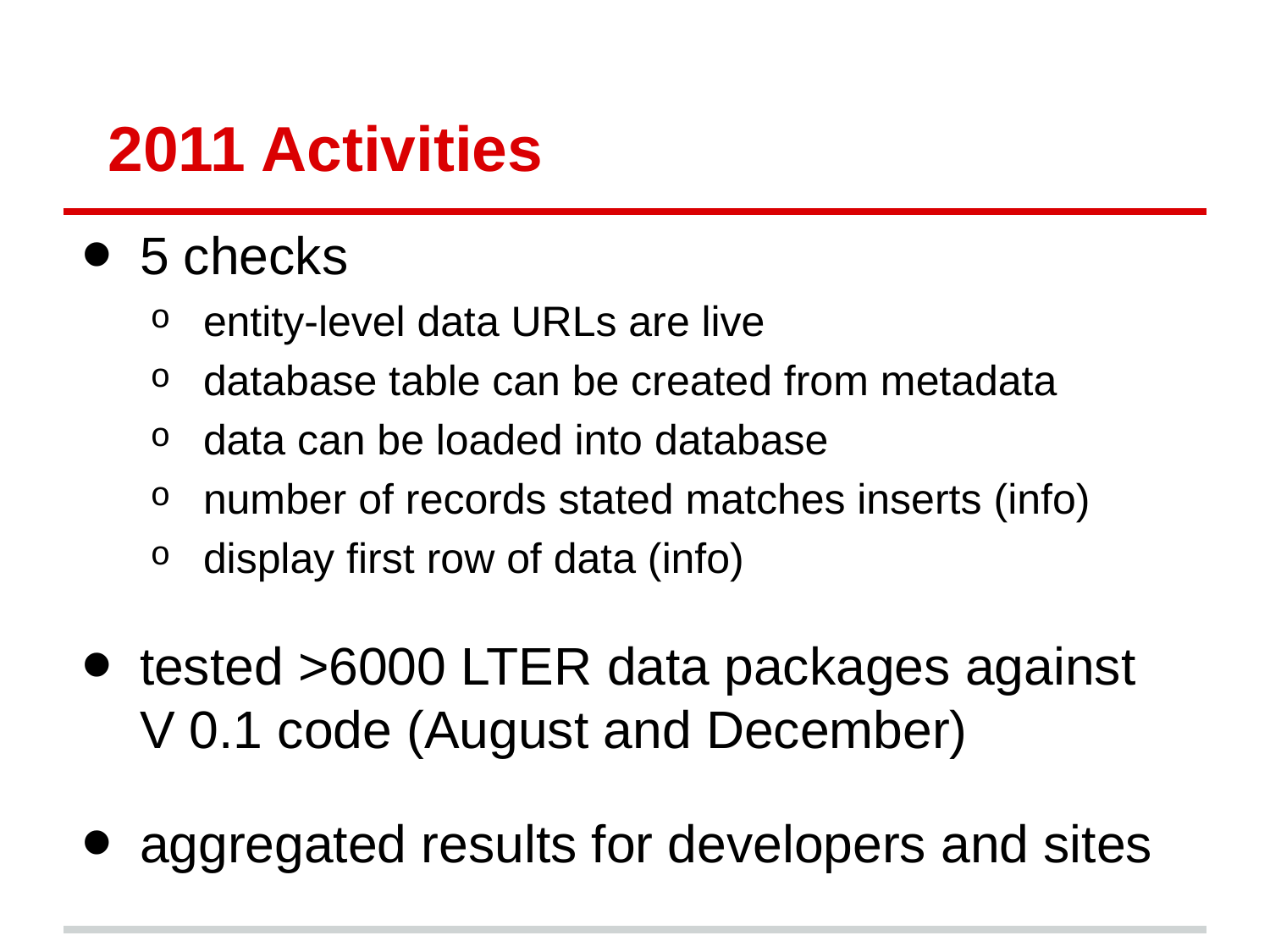

# 2011 Activities
5 checks
entity-level data URLs are live
database table can be created from metadata
data can be loaded into database
number of records stated matches inserts (info)
display first row of data (info)

tested >6000 LTER data packages against V 0.1 code (August and December)

aggregated results for developers and sites